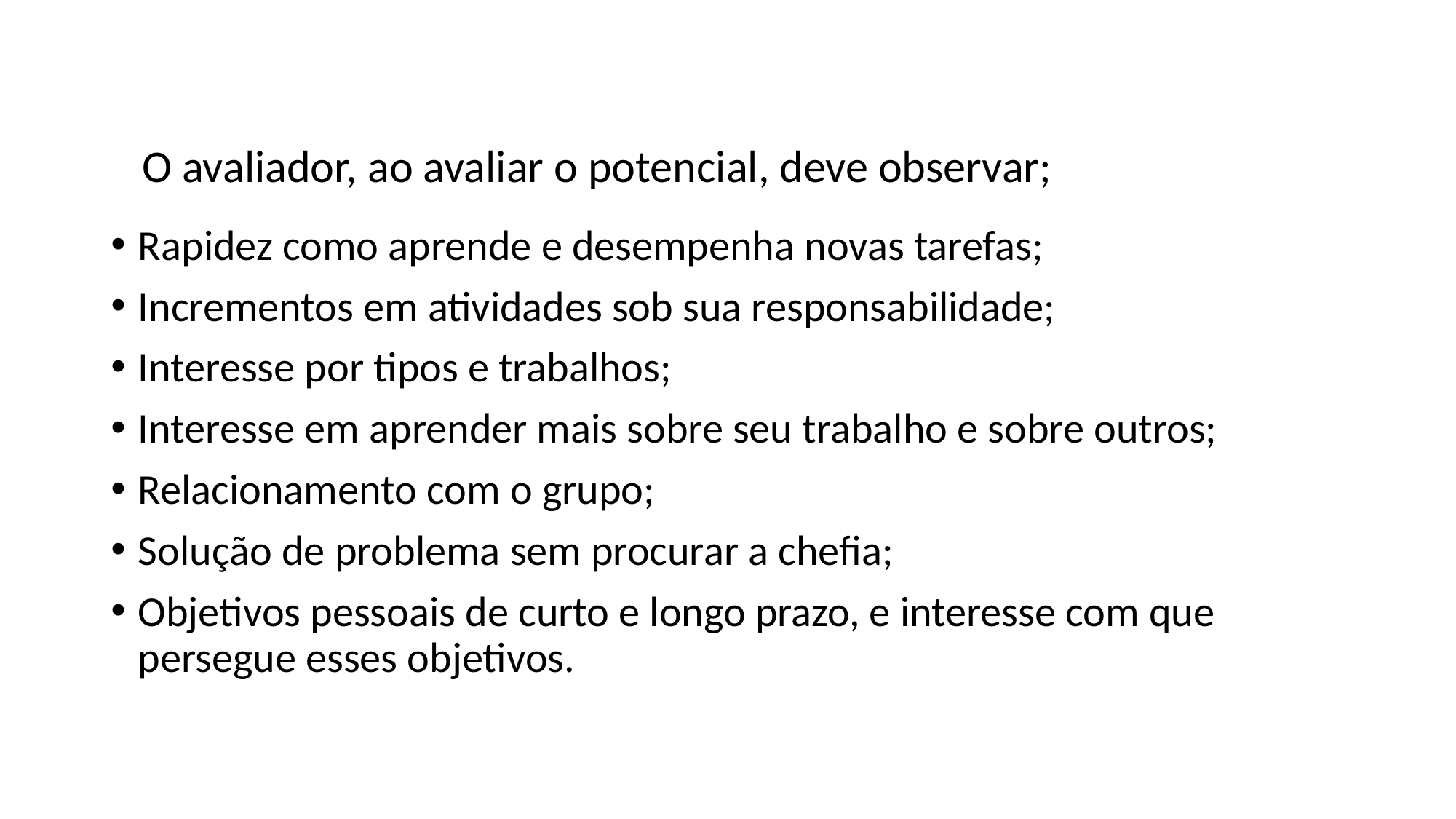

# O avaliador, ao avaliar o potencial, deve observar;
Rapidez como aprende e desempenha novas tarefas;
Incrementos em atividades sob sua responsabilidade;
Interesse por tipos e trabalhos;
Interesse em aprender mais sobre seu trabalho e sobre outros;
Relacionamento com o grupo;
Solução de problema sem procurar a chefia;
Objetivos pessoais de curto e longo prazo, e interesse com que persegue esses objetivos.